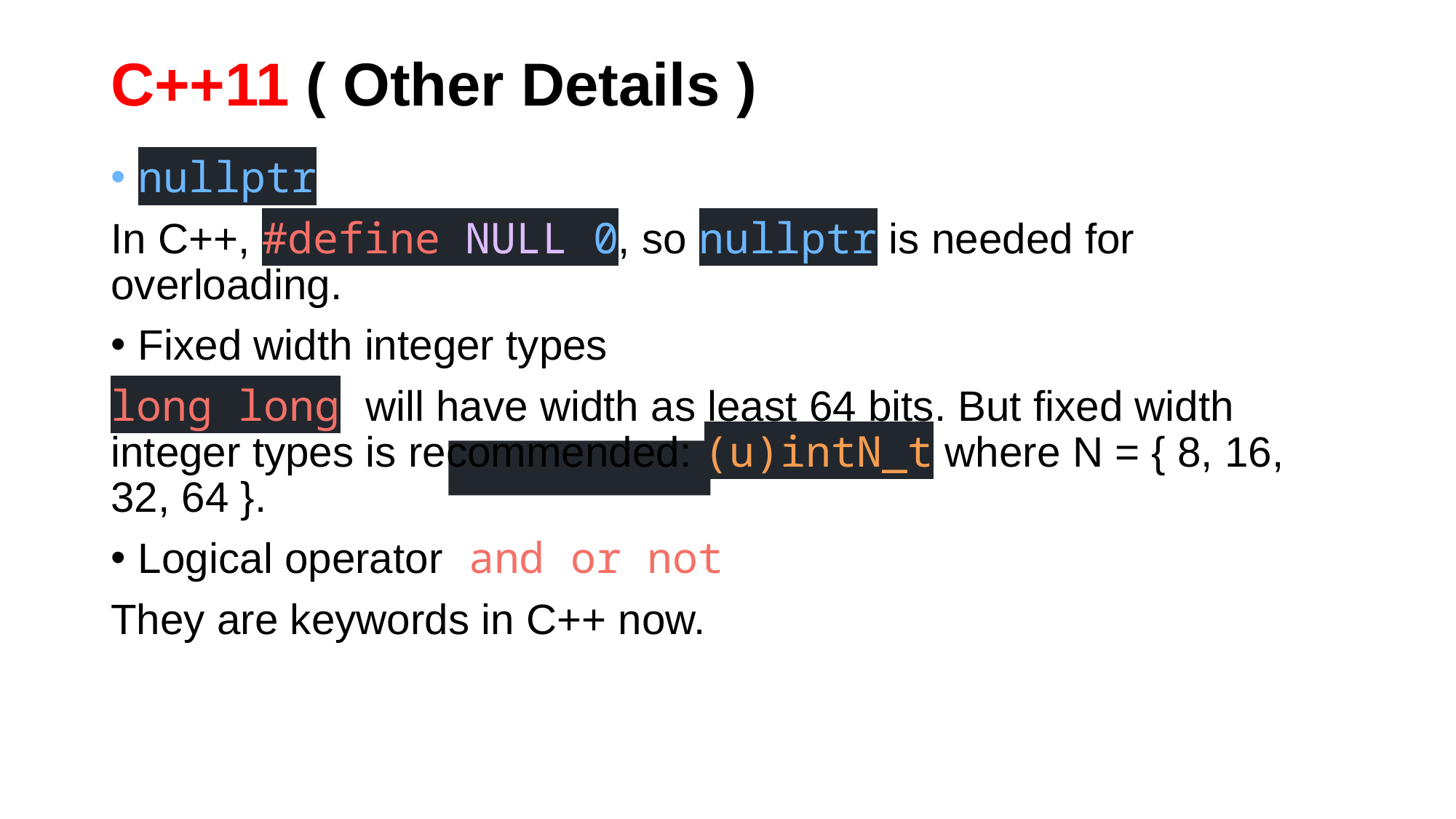

# C++11 ( Other Details )
nullptr
In C++, #define NULL 0, so nullptr is needed for overloading.
Fixed width integer types
long long will have width as least 64 bits. But fixed width integer types is recommended: (u)intN_t where N = { 8, 16, 32, 64 }.
Logical operator and or not
They are keywords in C++ now.